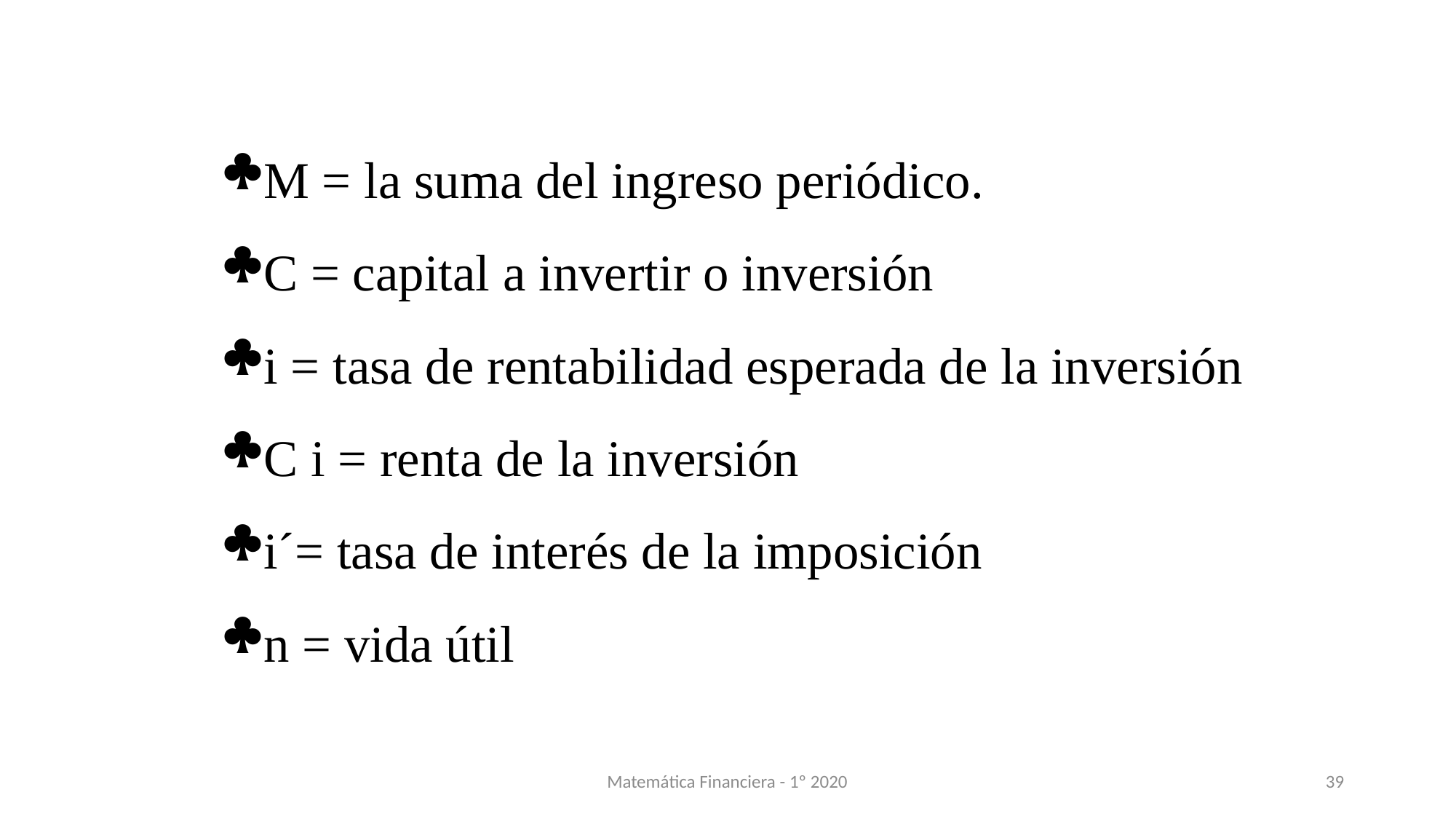

M = la suma del ingreso periódico.
C = capital a invertir o inversión
i = tasa de rentabilidad esperada de la inversión
C i = renta de la inversión
i´= tasa de interés de la imposición
n = vida útil
Matemática Financiera - 1º 2020
39